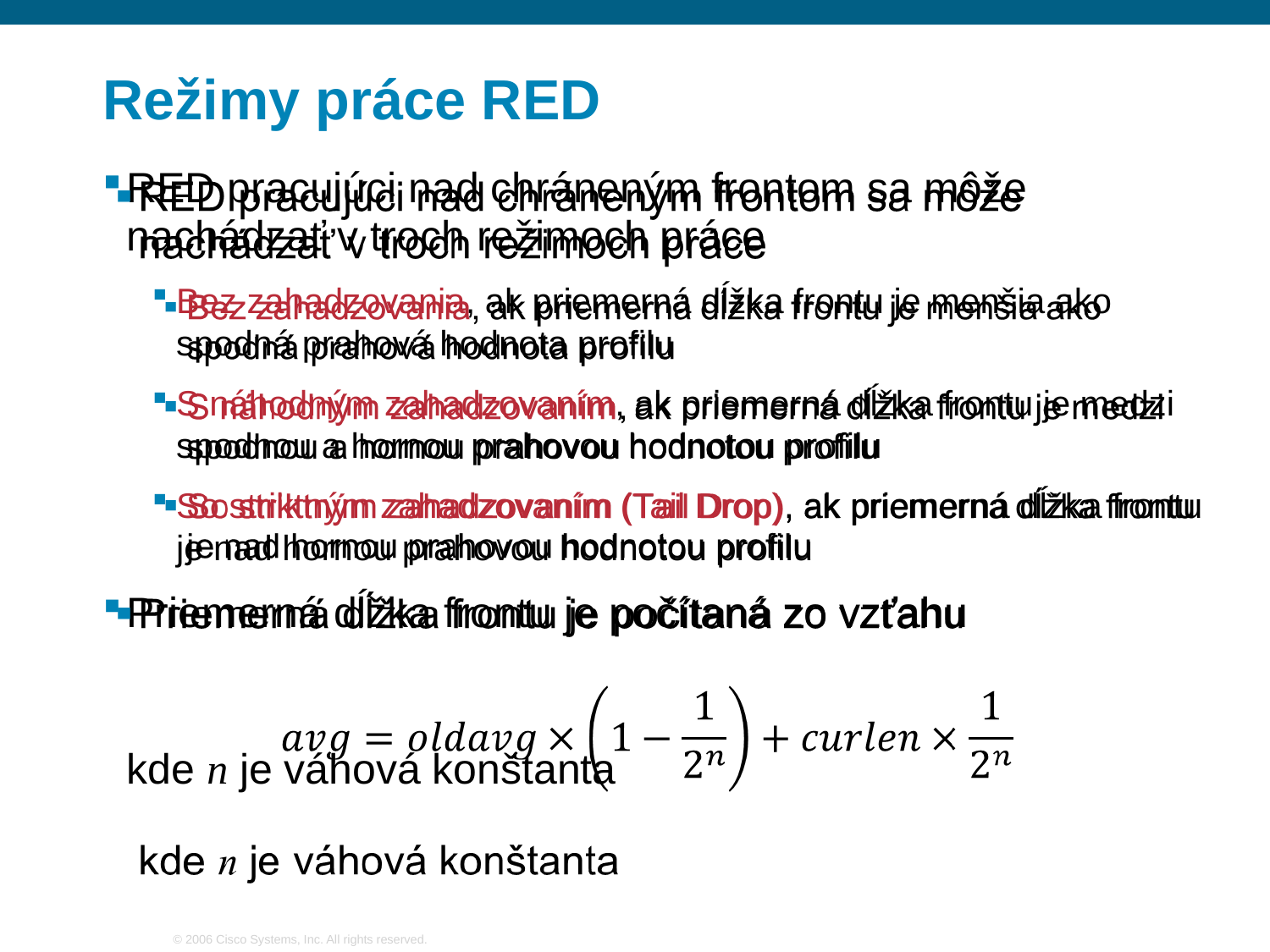

Režimy práce RED
RED pracujúci nad chráneným frontom sa môže nachádzať v troch režimoch práce
Bez zahadzovania, ak priemerná dĺžka frontu je menšia ako spodná prahová hodnota profilu
S náhodným zahadzovaním, ak priemerná dĺžka frontu je medzi spodnou a hornou prahovou hodnotou profilu
So striktným zahadzovaním (Tail Drop), ak priemerná dĺžka frontu je nad hornou prahovou hodnotou profilu
Priemerná dĺžka frontu je počítaná zo vzťahu
kde n je váhová konštanta